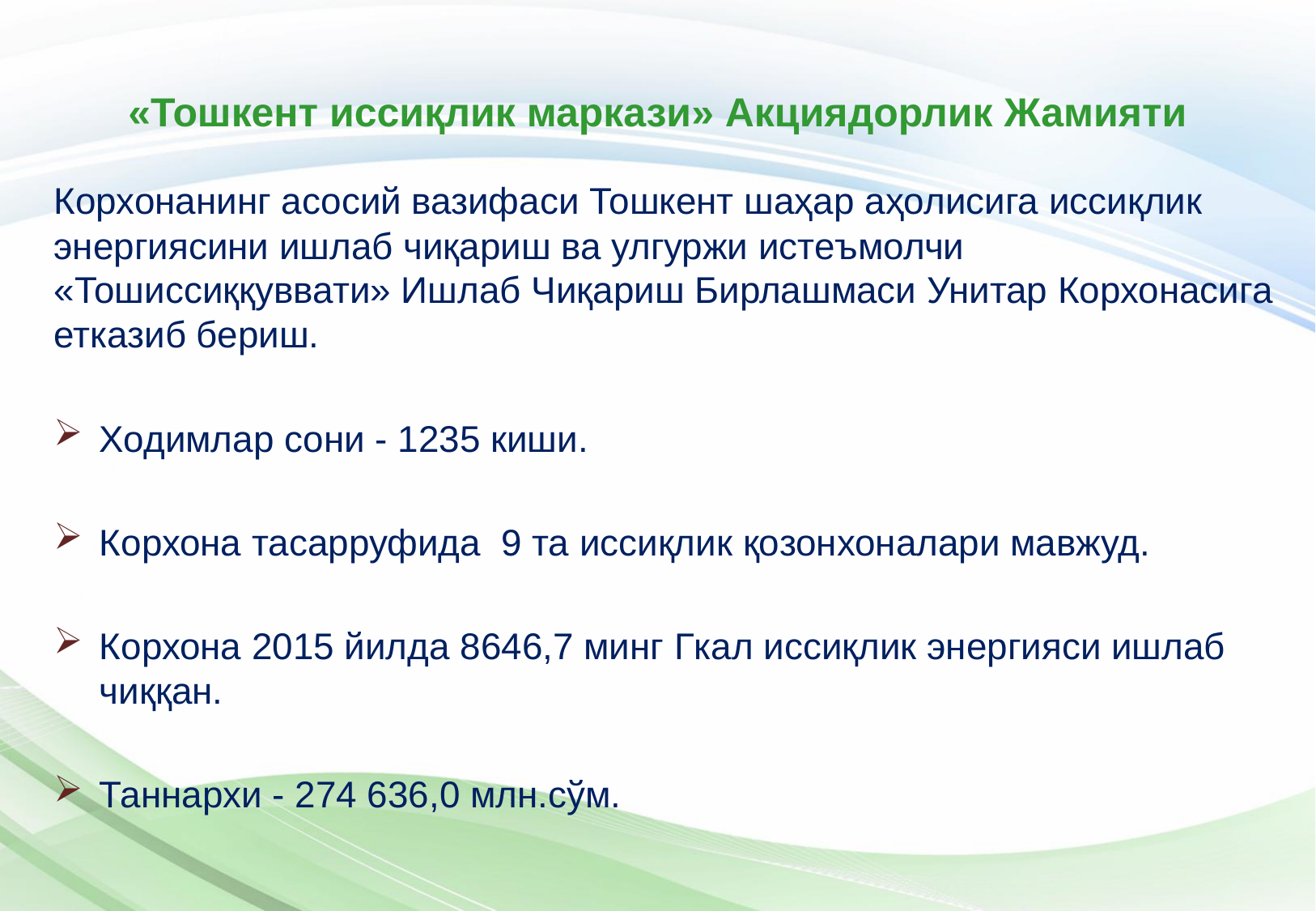

# «Тошкент иссиқлик маркази» Акциядорлик Жамияти
Корхонанинг асосий вазифаси Тошкент шаҳар аҳолисига иссиқлик энергиясини ишлаб чиқариш ва улгуржи истеъмолчи «Тошиссиққуввати» Ишлаб Чиқариш Бирлашмаси Унитар Корхонасига етказиб бериш.

Ходимлар сони - 1235 киши.

Корхона тасарруфида  9 та иссиқлик қозонхоналари мавжуд.

Корхона 2015 йилда 8646,7 минг Гкал иссиқлик энергияси ишлаб чиққан.

Таннархи - 274 636,0 млн.сўм.